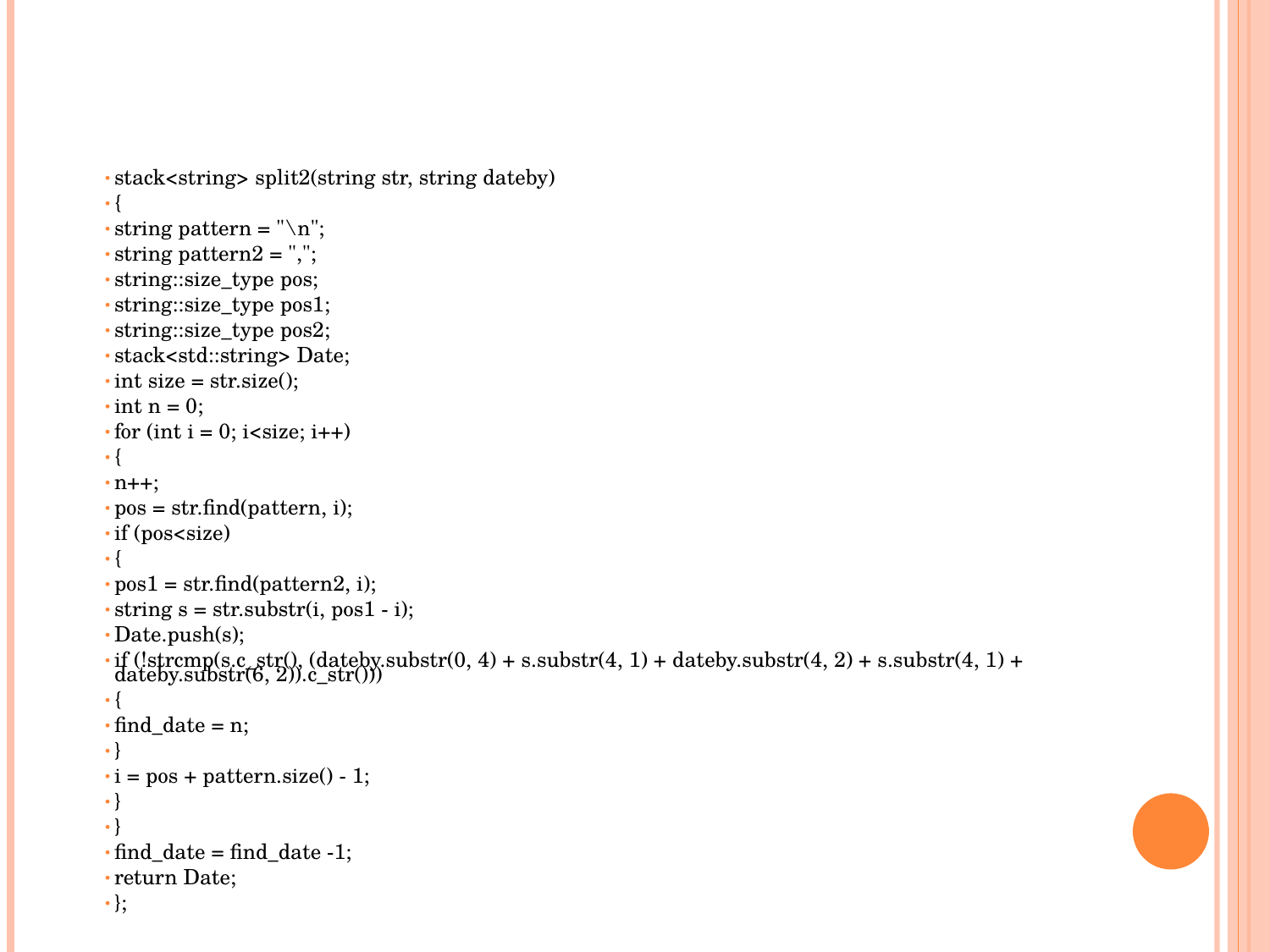

#
stack<string> split2(string str, string dateby)
{
string pattern = "\n";
string pattern2 = ",";
string::size_type pos;
string::size_type pos1;
string::size_type pos2;
stack<std::string> Date;
int size = str.size();
int n = 0;
for (int i = 0; i<size; i++)
{
n++;
pos = str.find(pattern, i);
if (pos<size)
{
pos1 = str.find(pattern2, i);
string s = str.substr(i, pos1 - i);
Date.push(s);
if (!strcmp(s.c_str(), (dateby.substr(0, 4) + s.substr(4, 1) + dateby.substr(4, 2) + s.substr(4, 1) + dateby.substr(6, 2)).c_str()))
{
find_date = n;
}
i = pos + pattern.size() - 1;
}
}
find_date = find_date -1;
return Date;
};